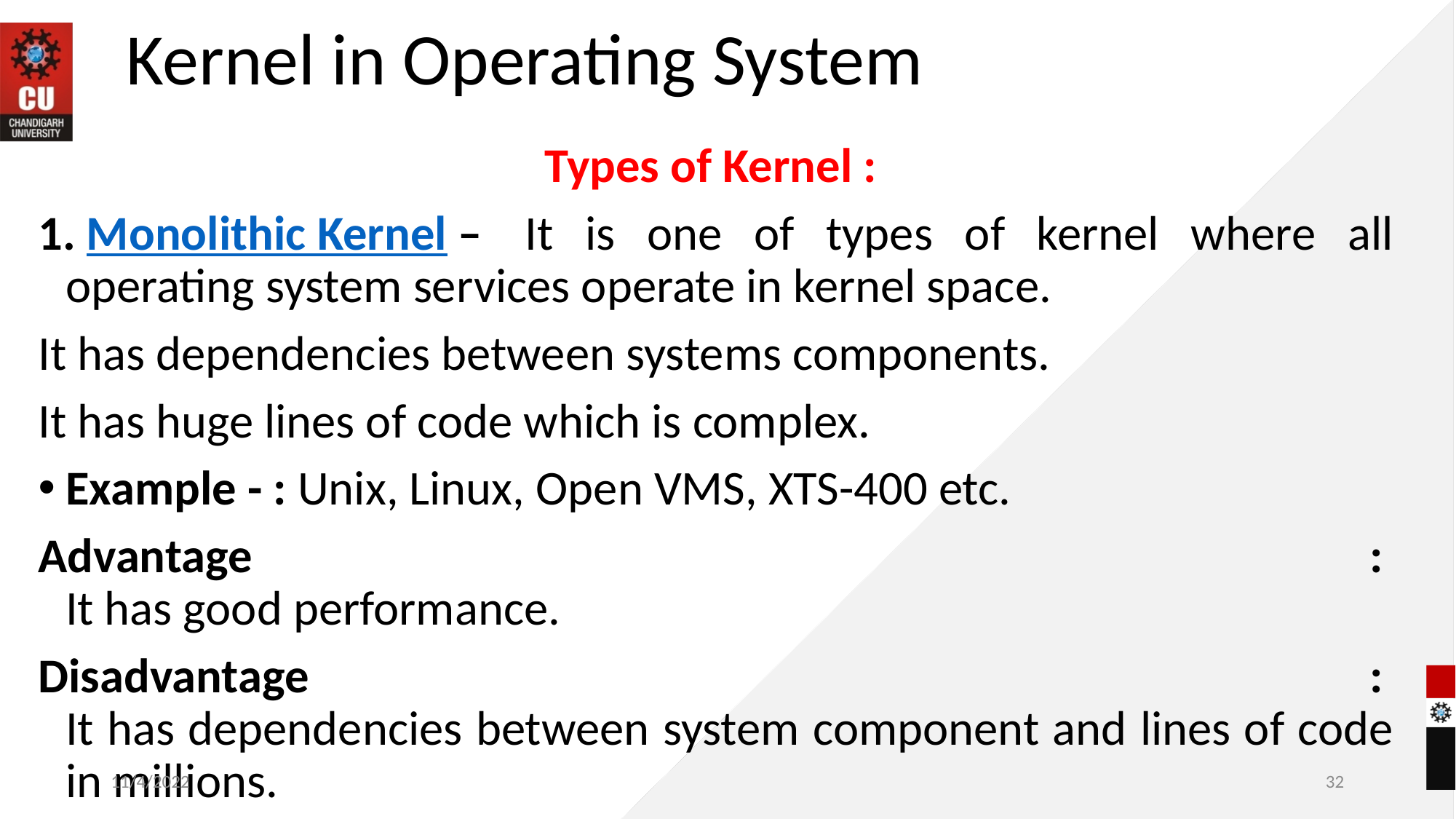

# Kernel in Operating System
Types of Kernel :
1. Monolithic Kernel –  It is one of types of kernel where all operating system services operate in kernel space.
It has dependencies between systems components.
It has huge lines of code which is complex.
Example - : Unix, Linux, Open VMS, XTS-400 etc.
Advantage : 
It has good performance.
Disadvantage : 
It has dependencies between system component and lines of code in millions.
11/4/2022
32